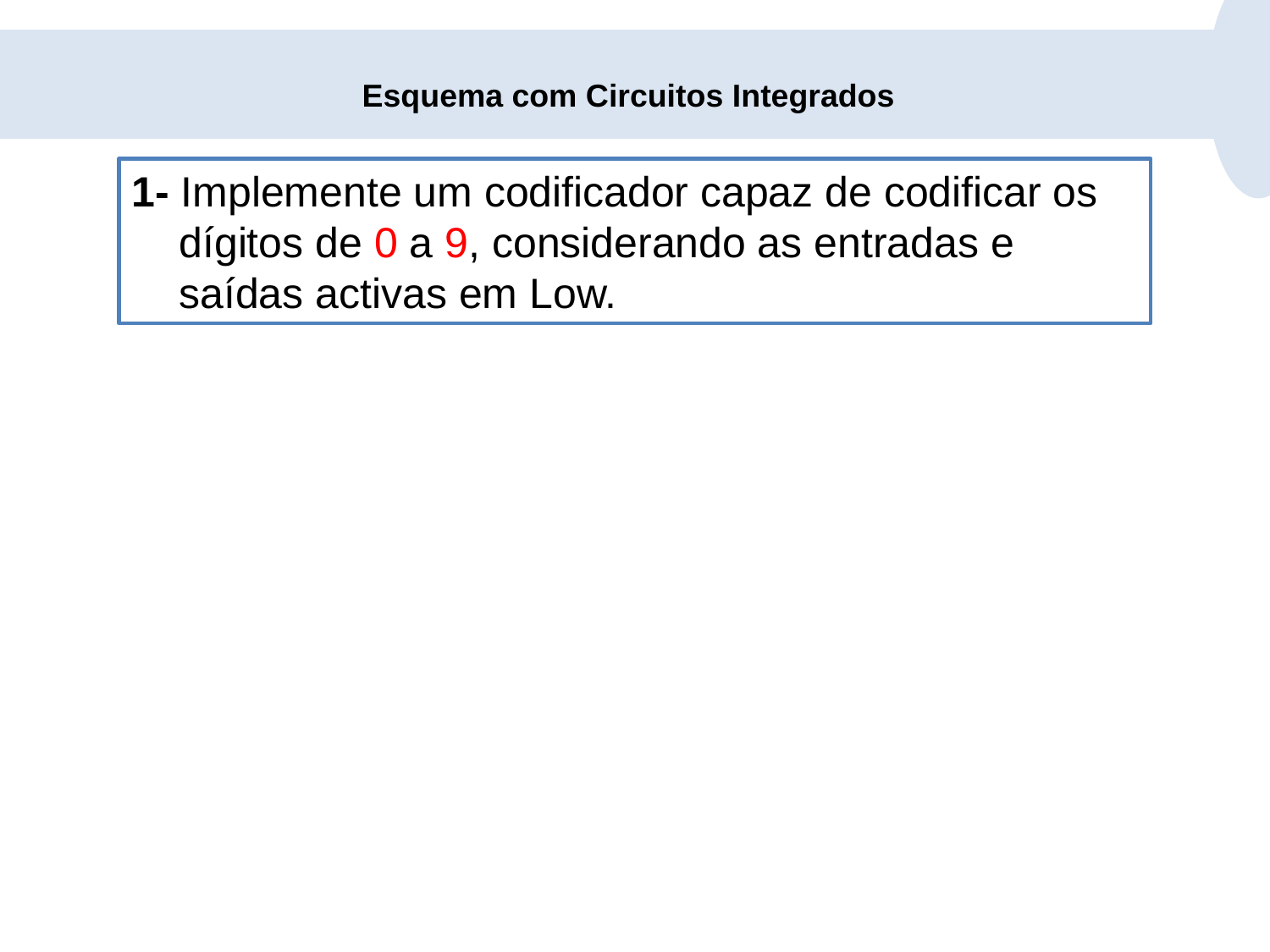

Esquema com Circuitos Integrados
1- Implemente um codificador capaz de codificar os dígitos de 0 a 9, considerando as entradas e saídas activas em Low.